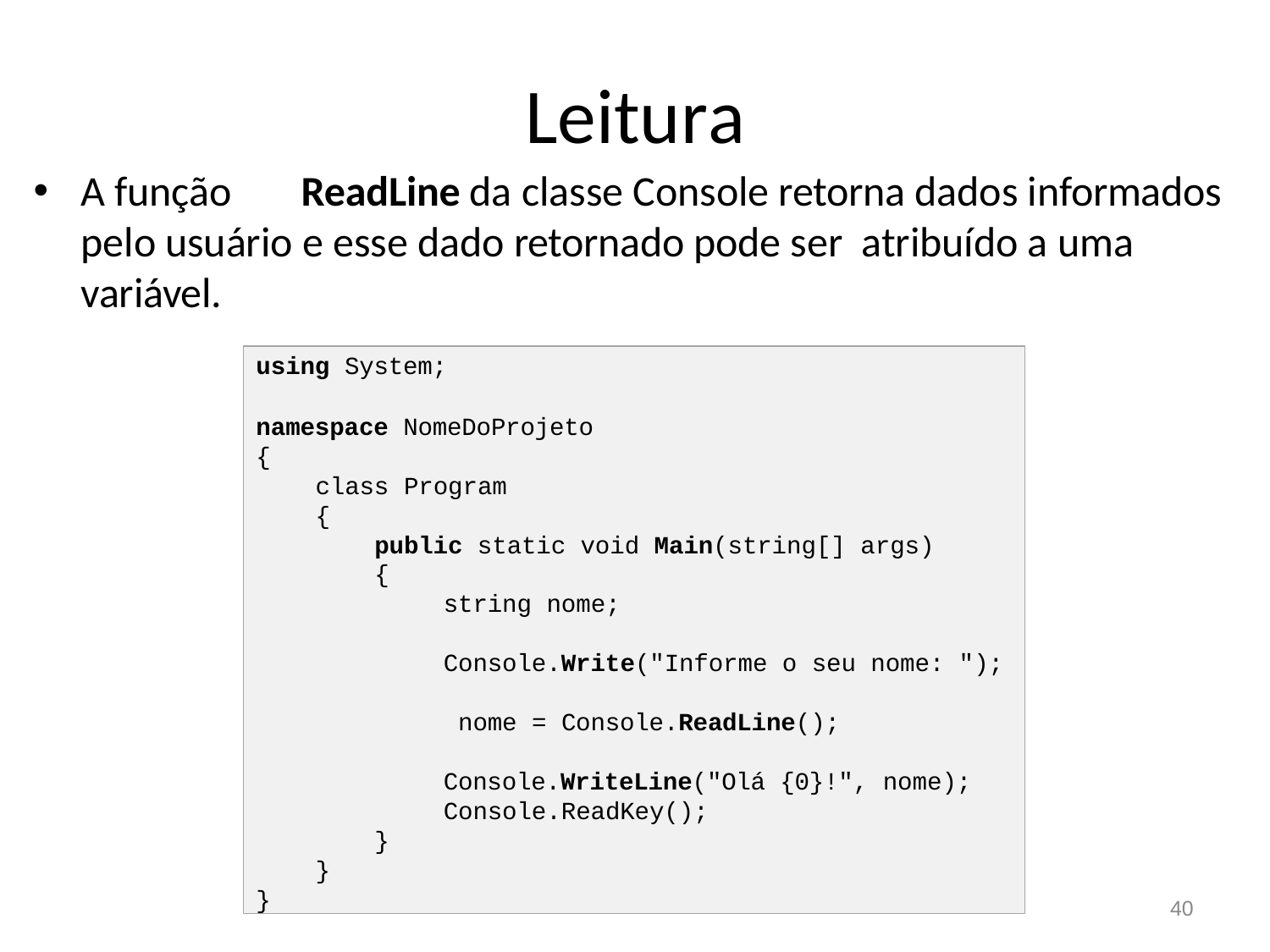

# Leitura
A função	ReadLine da classe Console retorna dados informados pelo usuário e esse dado retornado pode ser  atribuído a uma variável.

using System;

namespace NomeDoProjeto
{
class Program
{
public static void Main(string[] args)
{
string nome;
Console.Write("Informe o seu nome: ");  nome = Console.ReadLine();  Console.WriteLine("Olá {0}!", nome);
Console.ReadKey();
}
}
}
40